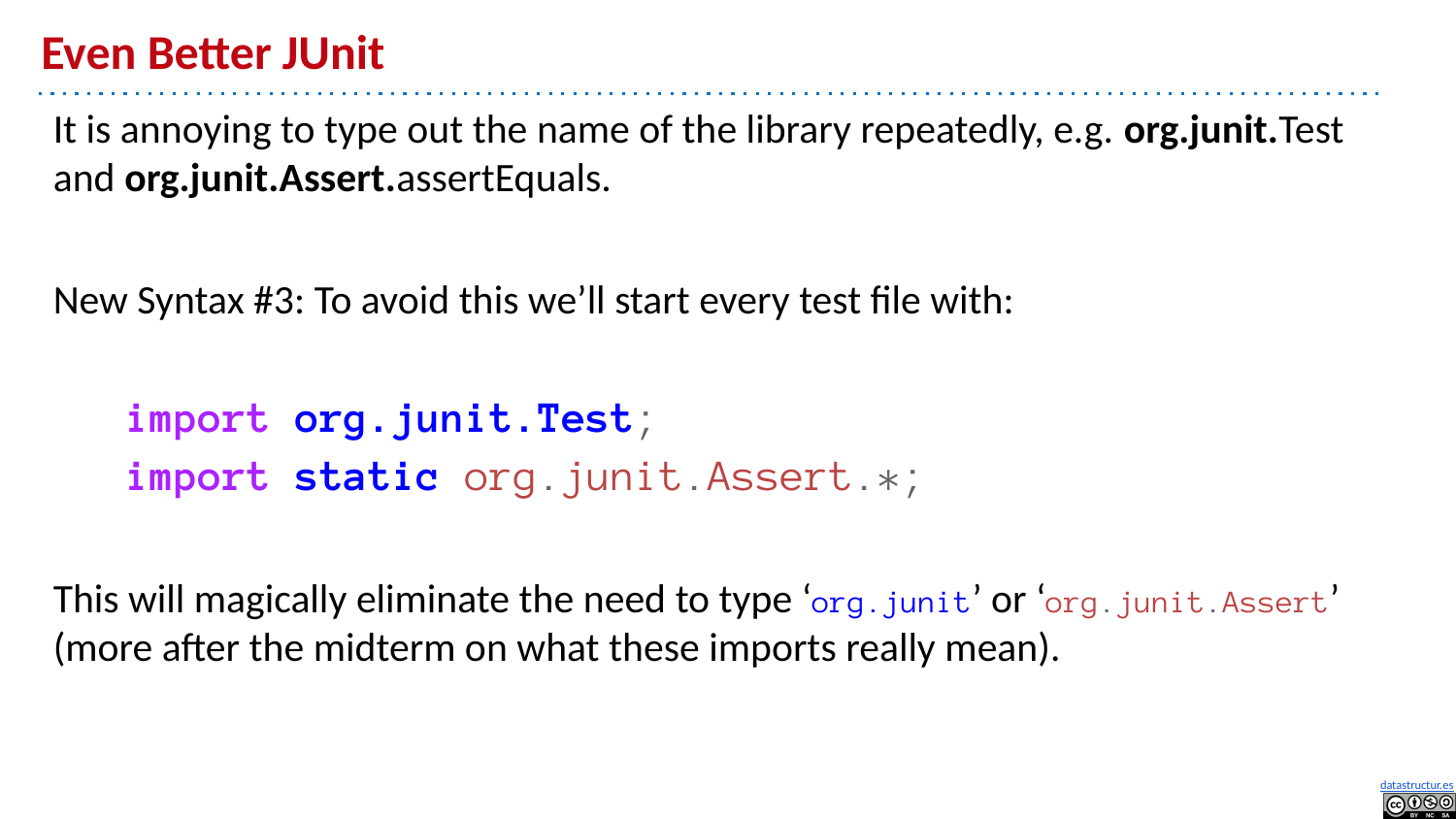

# Even Better JUnit
It is annoying to type out the name of the library repeatedly, e.g. org.junit.Test and org.junit.Assert.assertEquals.

New Syntax #3: To avoid this we’ll start every test file with:

import org.junit.Test;
import static org.junit.Assert.*;

This will magically eliminate the need to type ‘org.junit’ or ‘org.junit.Assert’ (more after the midterm on what these imports really mean).